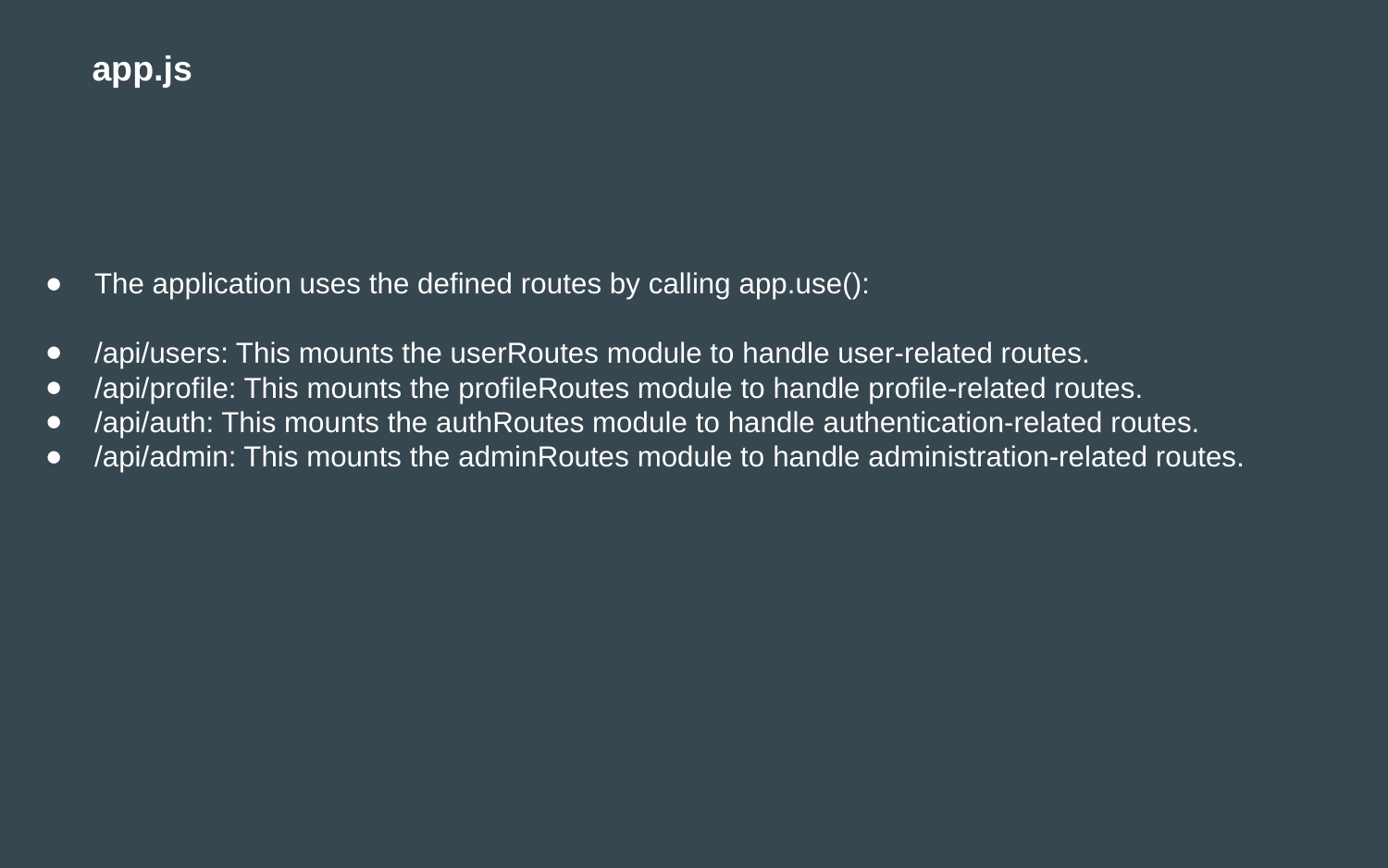

app.js
The application uses the defined routes by calling app.use():

/api/users: This mounts the userRoutes module to handle user-related routes.
/api/profile: This mounts the profileRoutes module to handle profile-related routes.
/api/auth: This mounts the authRoutes module to handle authentication-related routes.
/api/admin: This mounts the adminRoutes module to handle administration-related routes.